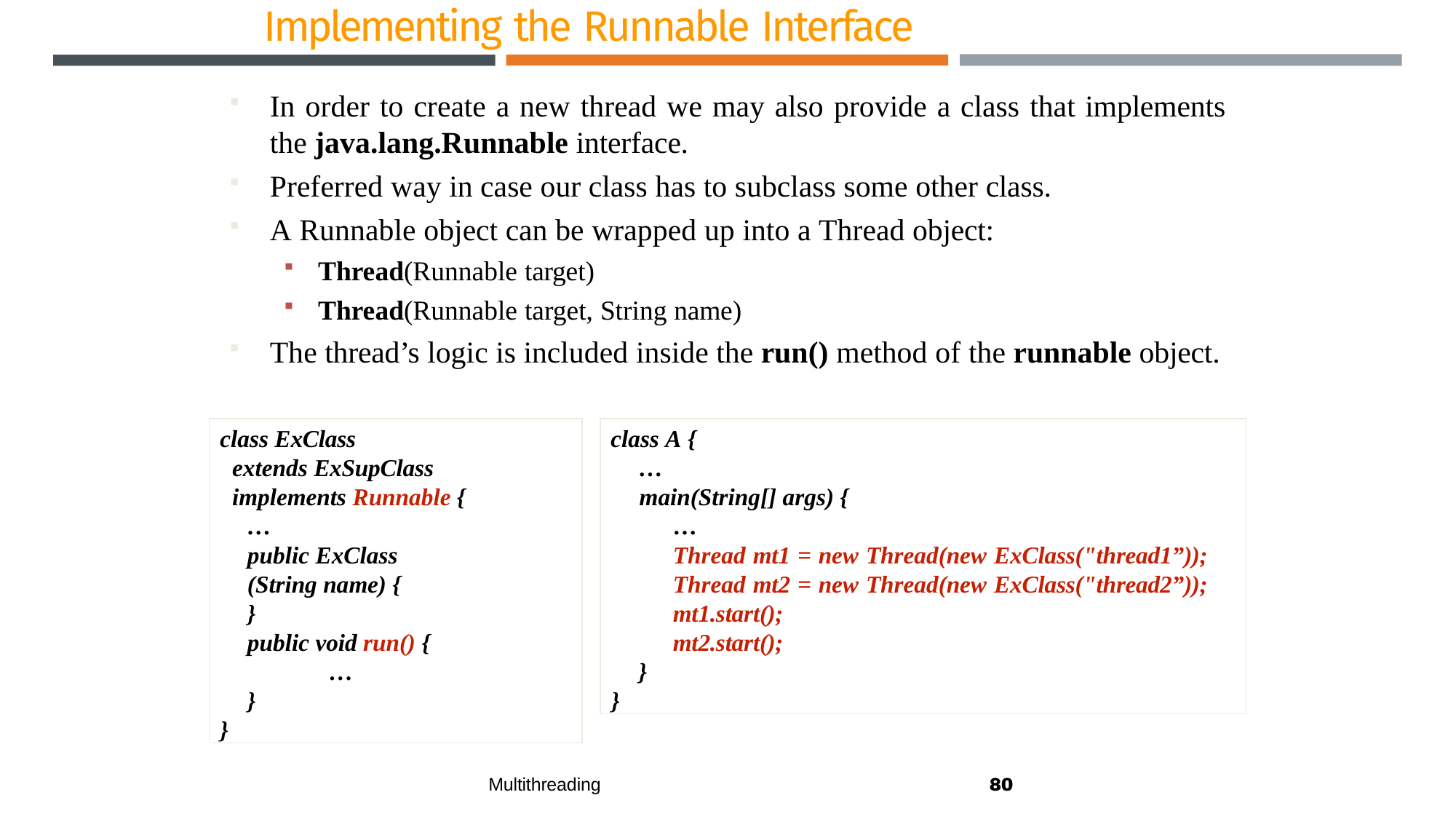

# Implementing the Runnable Interface
In order to create a new thread we may also provide a class that implements the java.lang.Runnable interface.
Preferred way in case our class has to subclass some other class.
A Runnable object can be wrapped up into a Thread object:
Thread(Runnable target)
Thread(Runnable target, String name)
The thread’s logic is included inside the run() method of the runnable object.
class ExClass
extends ExSupClass implements Runnable {
…
public ExClass (String name) {
}
public void run() {
…
}
}
class A {
…
main(String[] args) {
…
Thread mt1 = new Thread(new ExClass("thread1”)); Thread mt2 = new Thread(new ExClass("thread2”)); mt1.start();
mt2.start();
}
}
80
Multithreading